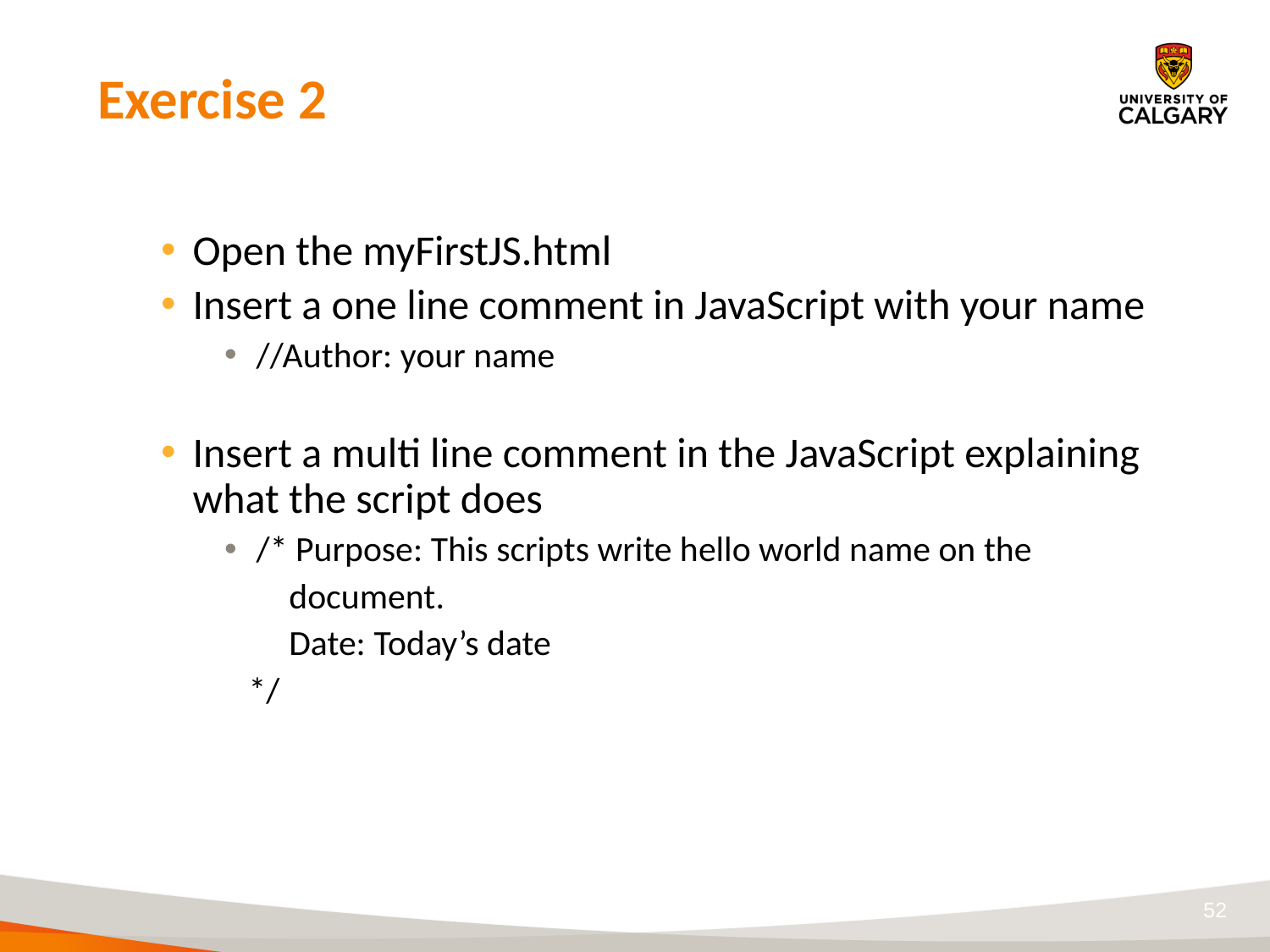

# Exercise 2
Open the myFirstJS.html
Insert a one line comment in JavaScript with your name
//Author: your name

Insert a multi line comment in the JavaScript explaining what the script does
/* Purpose: This scripts write hello world name on the
        document.
        Date: Today’s date
   */

52